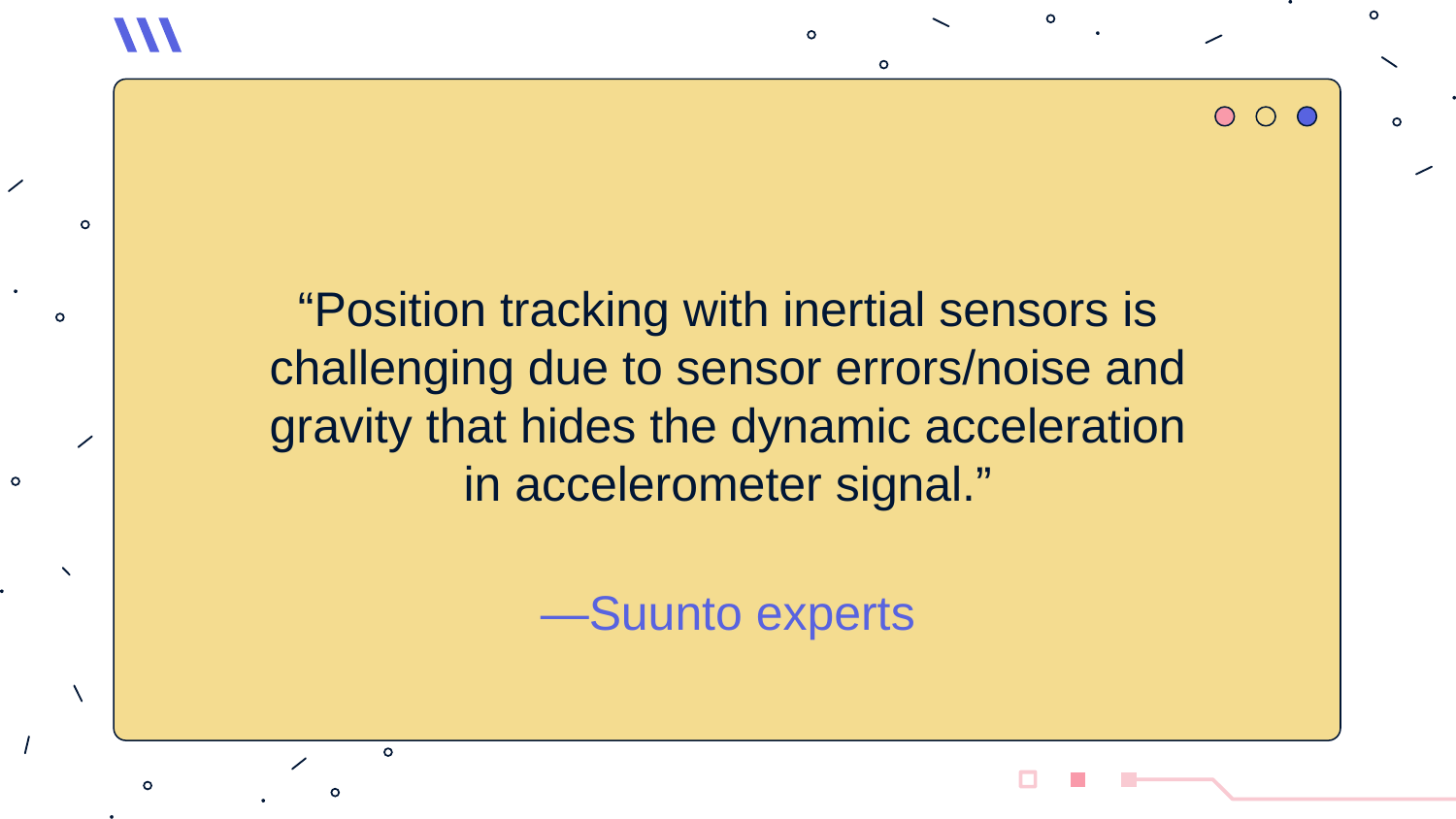

# “Position tracking with inertial sensors is challenging due to sensor errors/noise and gravity that hides the dynamic acceleration in accelerometer signal.”
—Suunto experts